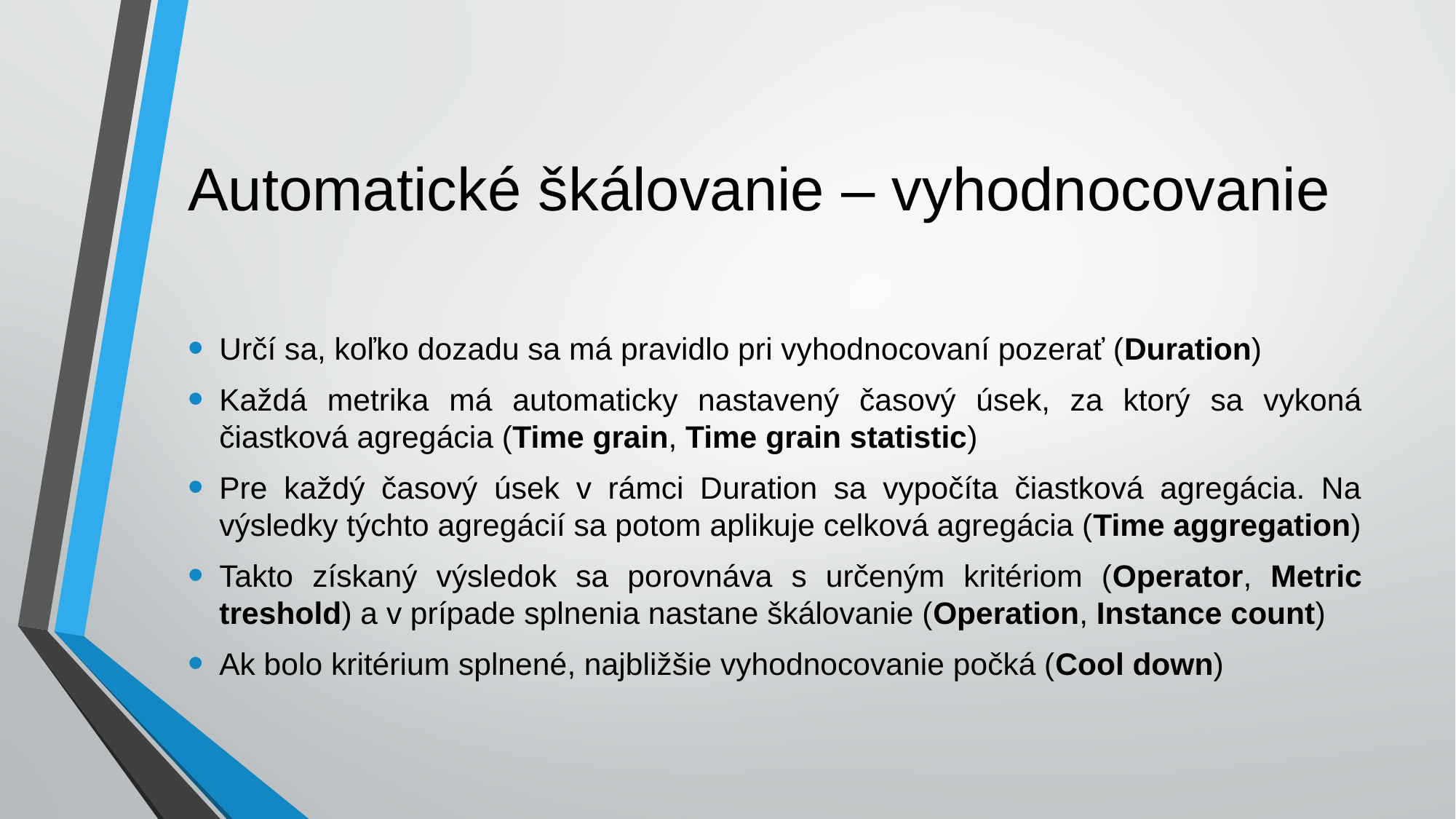

# Automatické škálovanie – vyhodnocovanie
Určí sa, koľko dozadu sa má pravidlo pri vyhodnocovaní pozerať (Duration)
Každá metrika má automaticky nastavený časový úsek, za ktorý sa vykoná čiastková agregácia (Time grain, Time grain statistic)
Pre každý časový úsek v rámci Duration sa vypočíta čiastková agregácia. Na výsledky týchto agregácií sa potom aplikuje celková agregácia (Time aggregation)
Takto získaný výsledok sa porovnáva s určeným kritériom (Operator, Metric treshold) a v prípade splnenia nastane škálovanie (Operation, Instance count)
Ak bolo kritérium splnené, najbližšie vyhodnocovanie počká (Cool down)